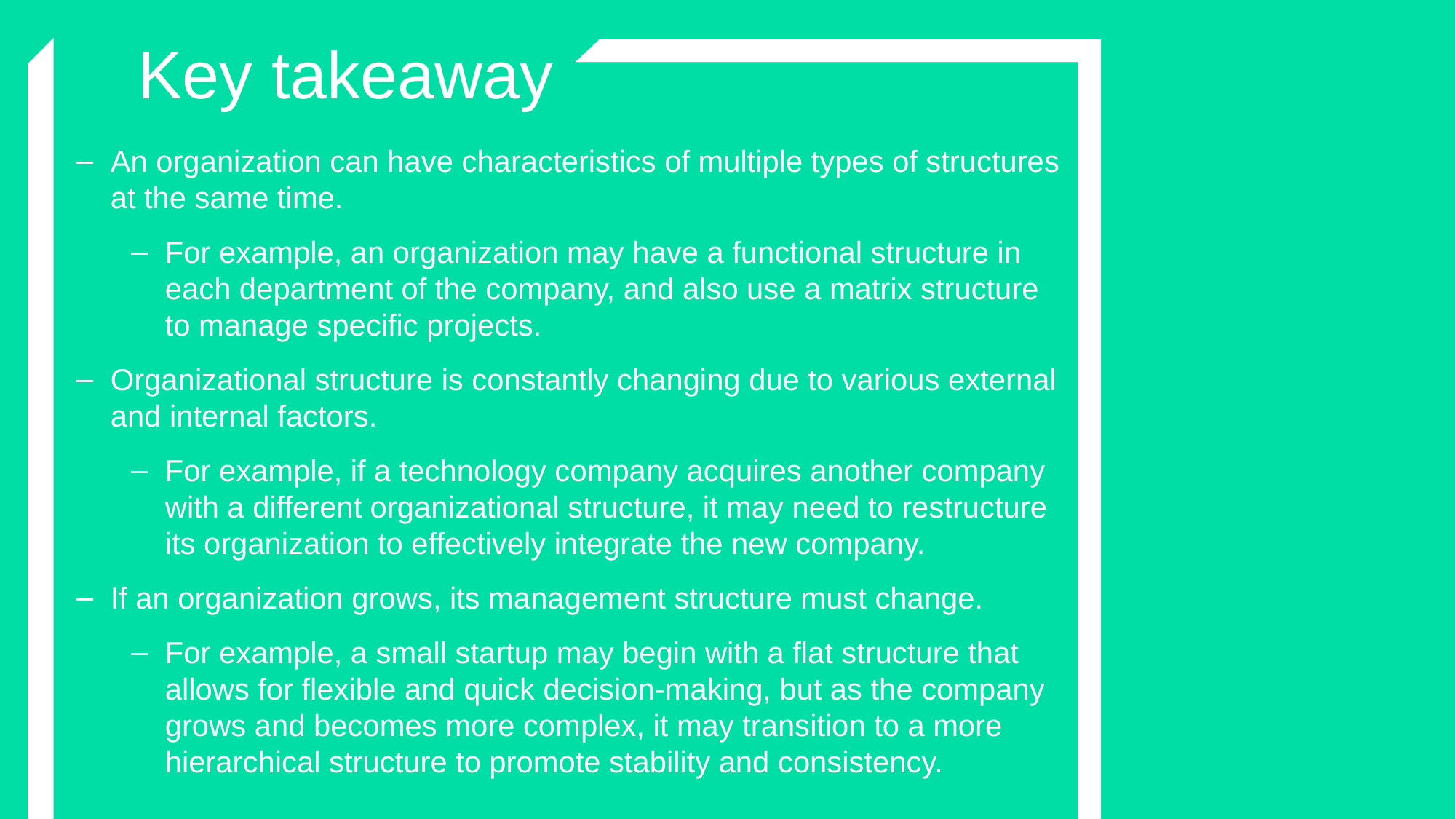

Key takeaway
An organization can have characteristics of multiple types of structures at the same time.
For example, an organization may have a functional structure in each department of the company, and also use a matrix structure to manage specific projects.
Organizational structure is constantly changing due to various external and internal factors.
For example, if a technology company acquires another company with a different organizational structure, it may need to restructure its organization to effectively integrate the new company.
If an organization grows, its management structure must change.
For example, a small startup may begin with a flat structure that allows for flexible and quick decision-making, but as the company grows and becomes more complex, it may transition to a more hierarchical structure to promote stability and consistency.